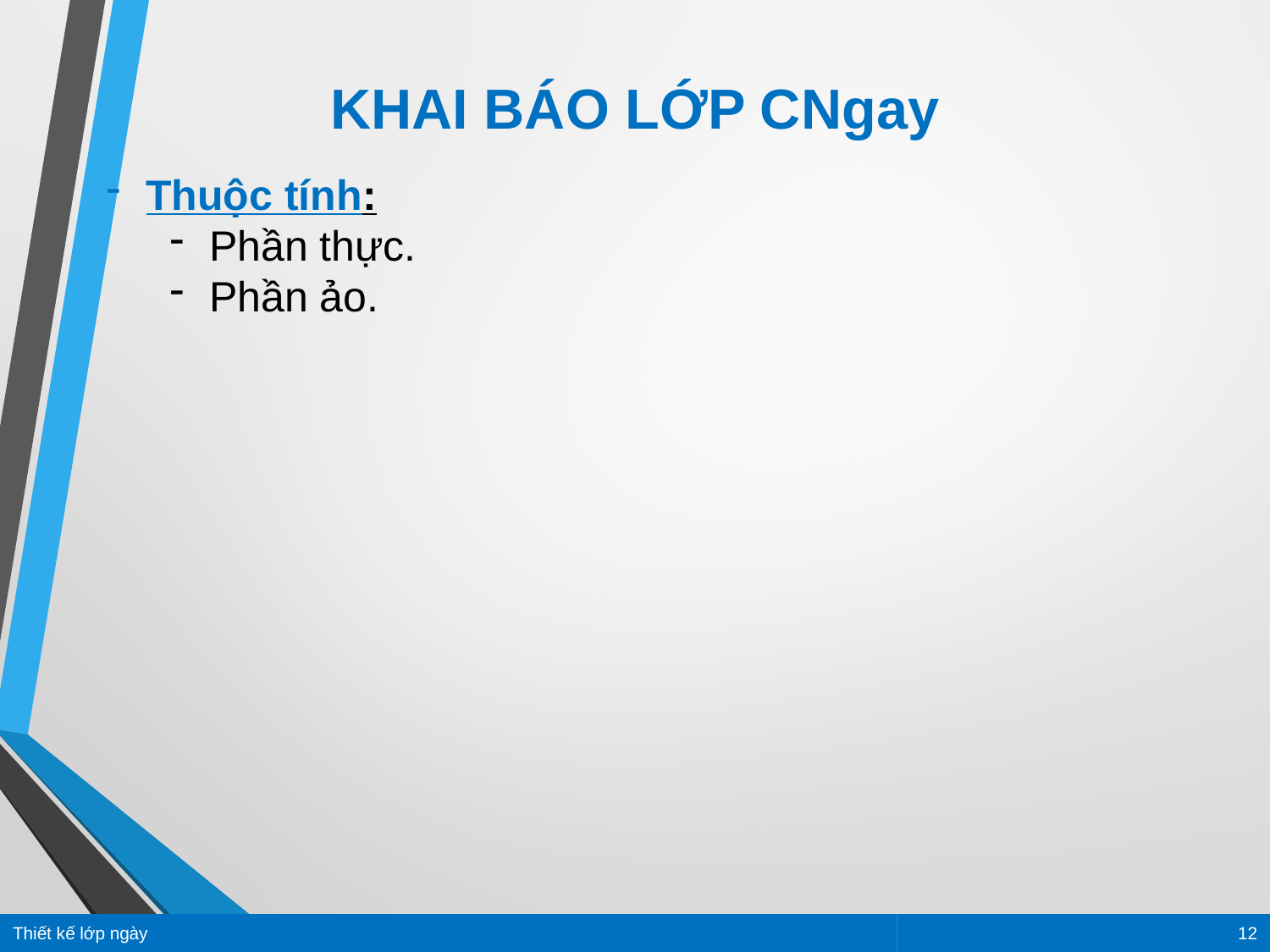

KHAI BÁO LỚP CNgay
Thuộc tính:
Phần thực.
Phần ảo.
Thiết kế lớp ngày
12